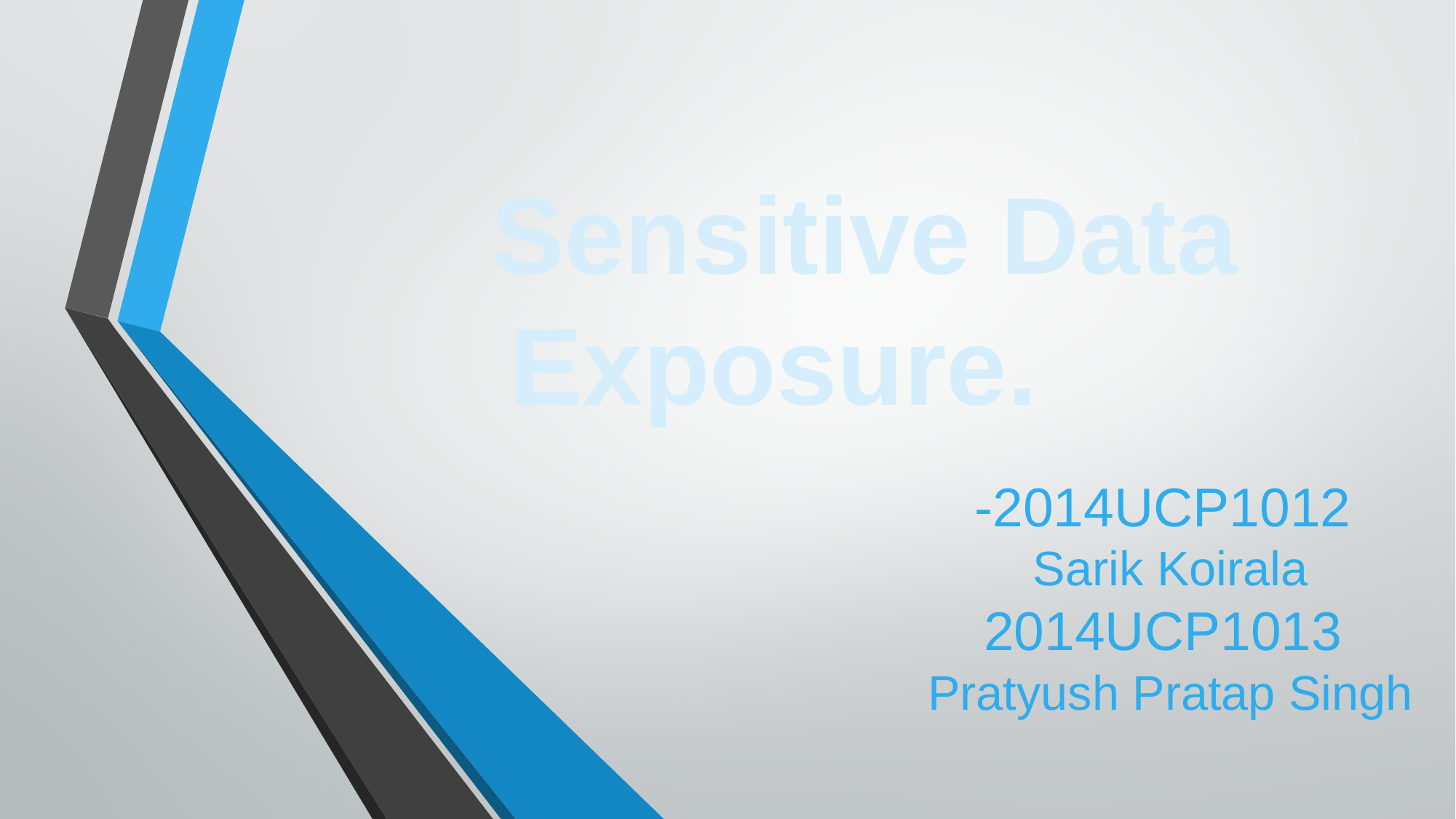

Sensitive Data Exposure.

-2014UCP1012
Sarik Koirala
2014UCP1013
Pratyush Pratap Singh